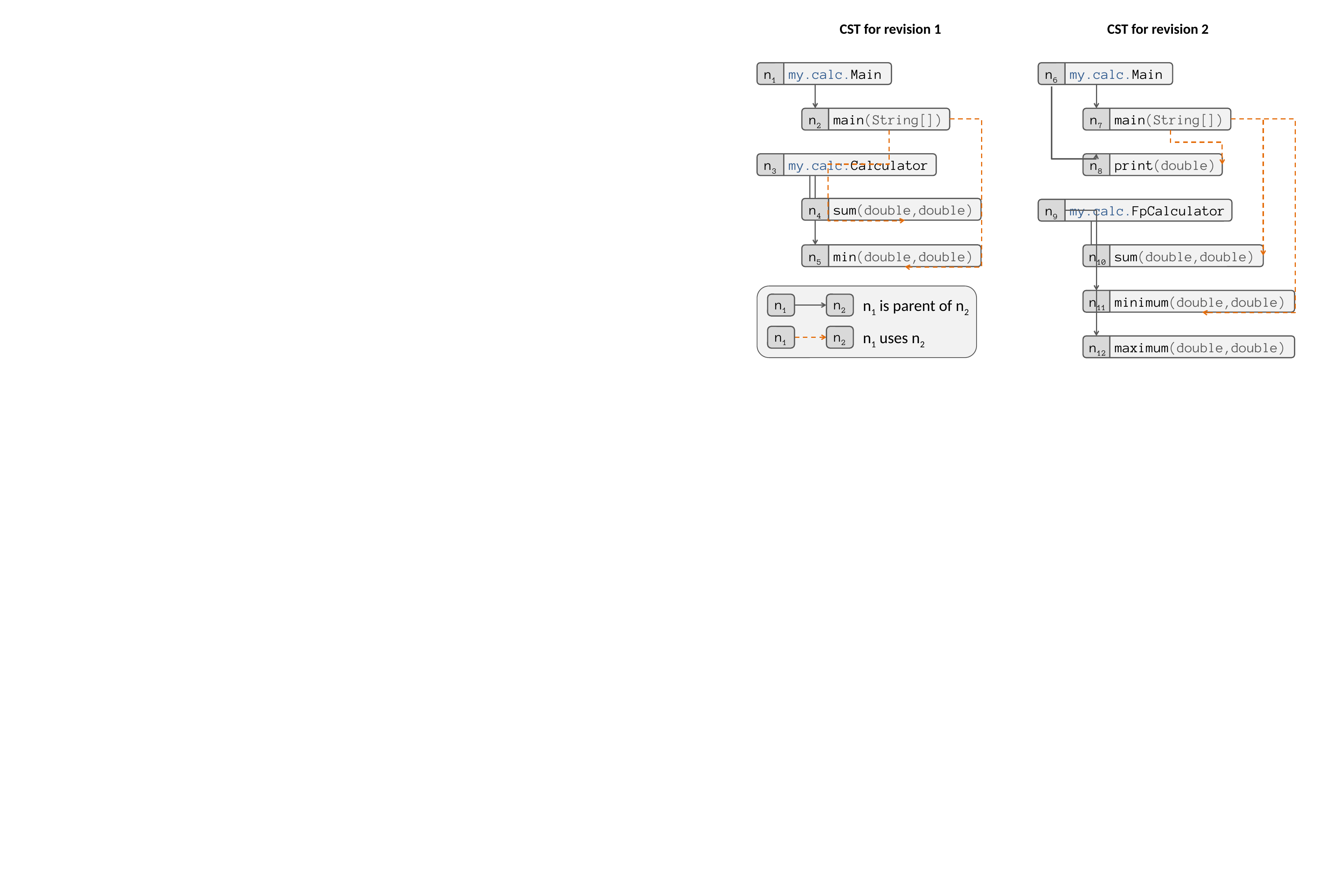

CST for revision 1
CST for revision 2

n6
my.calc.Main

n1
my.calc.Main

n7
main(String[])

n2
main(String[])

n3
my.calc.Calculator

n8
print(double)

n4
sum(double,double)

n9
my.calc.FpCalculator

n10
sum(double,double)

n5
min(double,double)

n1 is parent of n2
n2
n1
n1 uses n2
n2
n1

n11
minimum(double,double)

n12
maximum(double,double)